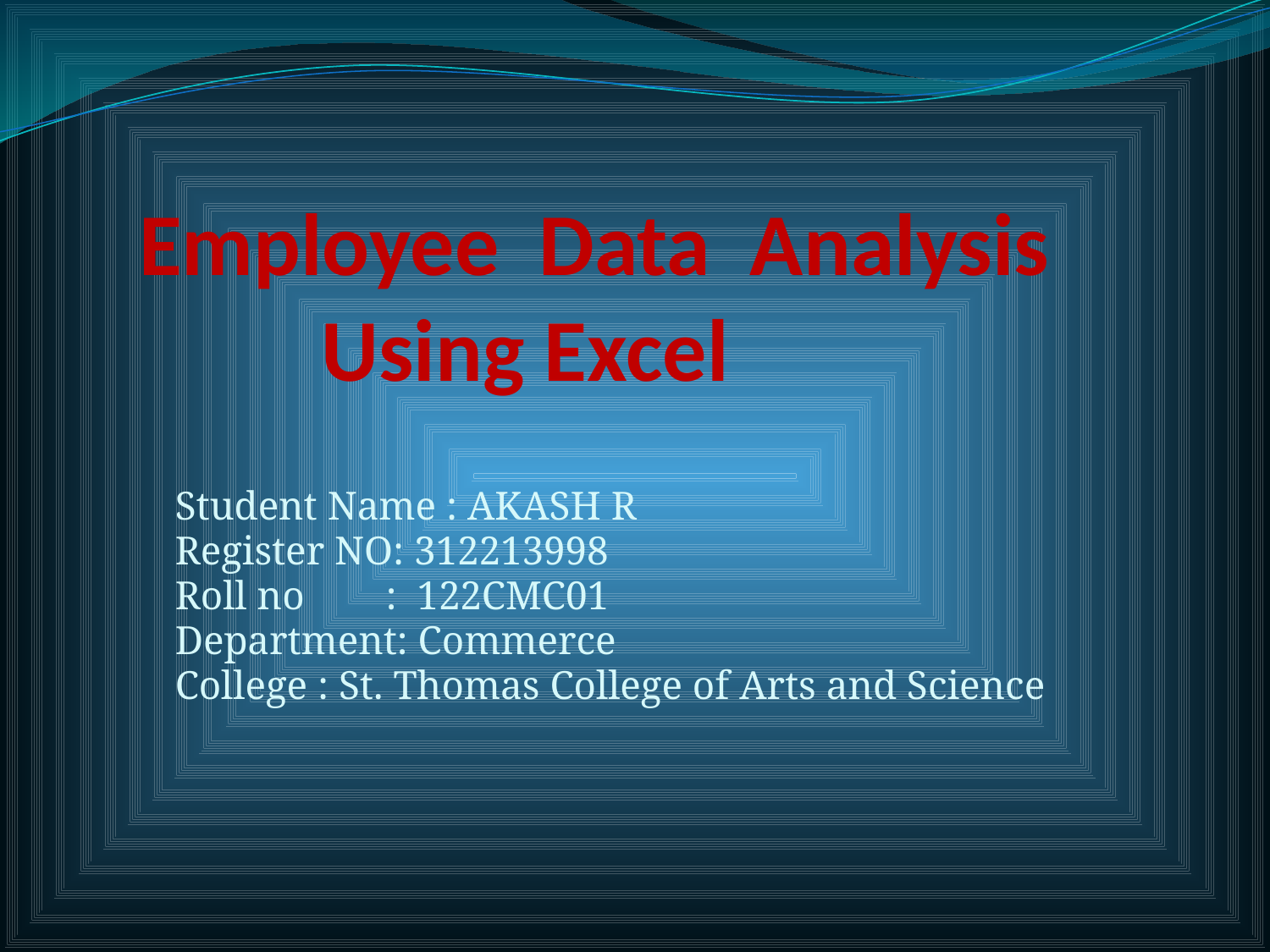

# Employee  Data  Analysis    Using Excel
Student Name : AKASH R
Register NO: 312213998
Roll no        :  122CMC01
Department: Commerce
College : St. Thomas College of Arts and Science